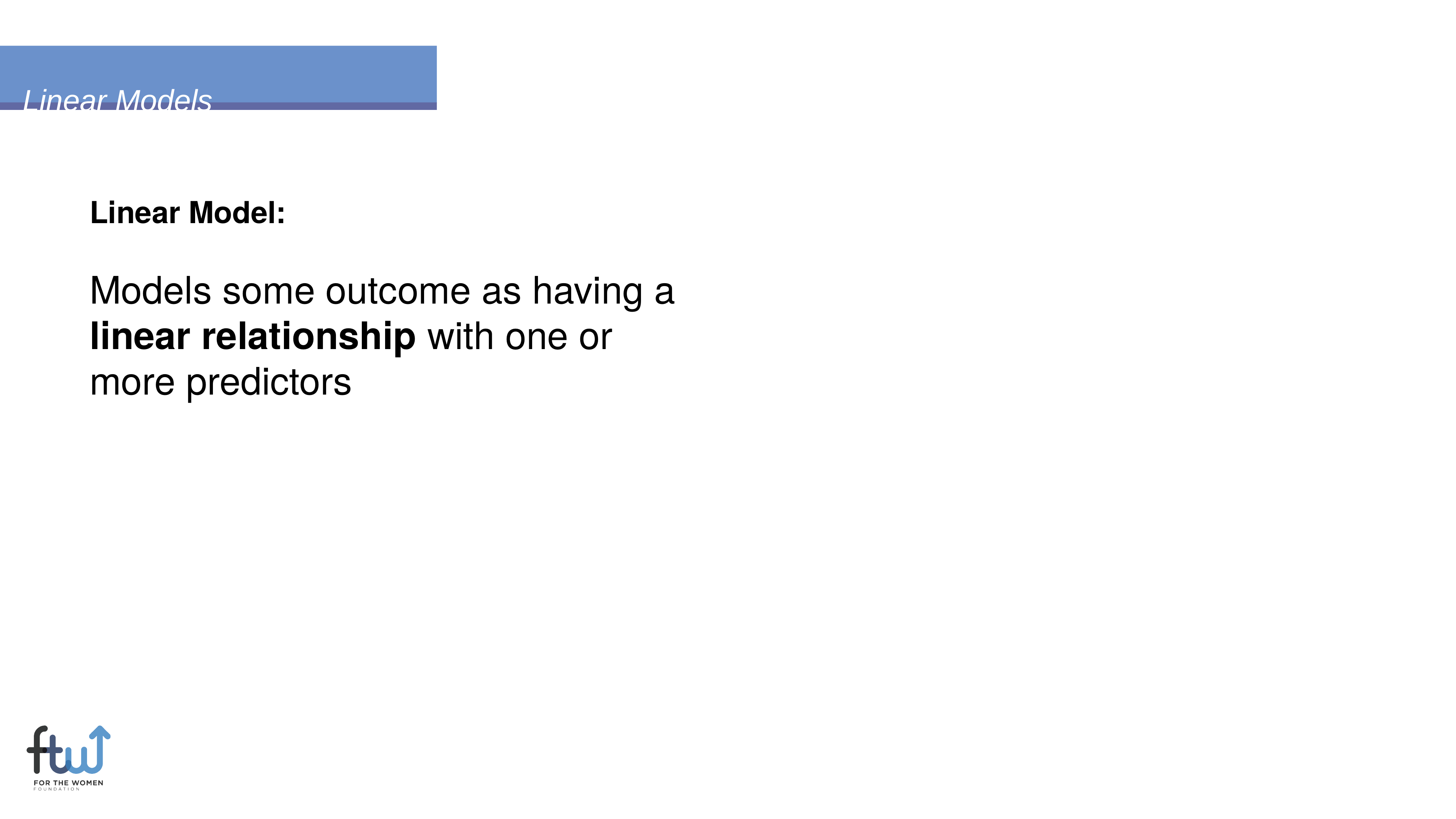

Linear Models
Linear Model:

Models some outcome as having a linear relationship with one or more predictors